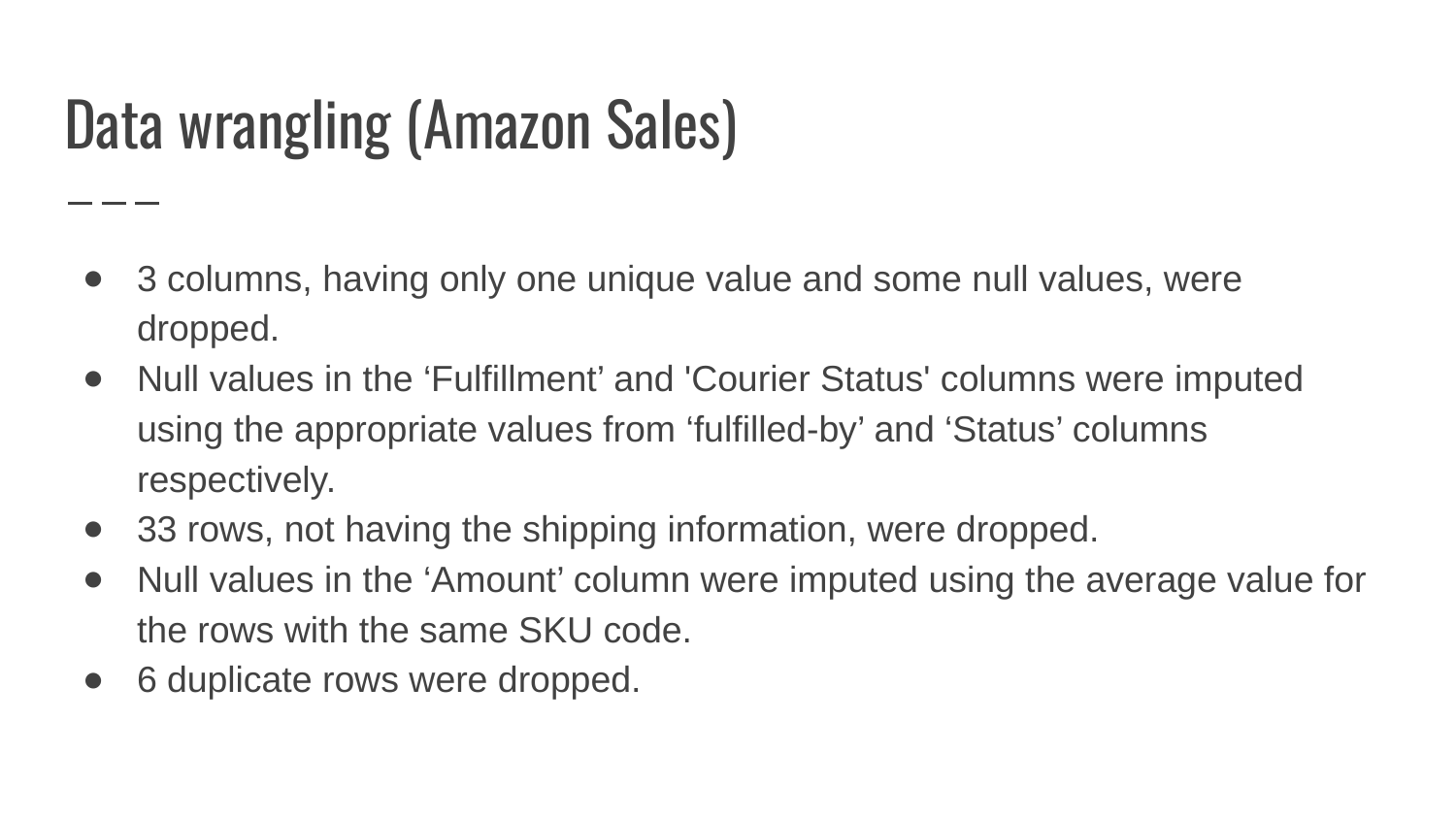

# Data wrangling (Amazon Sales)
3 columns, having only one unique value and some null values, were dropped.
Null values in the ‘Fulfillment’ and 'Courier Status' columns were imputed using the appropriate values from ‘fulfilled-by’ and ‘Status’ columns respectively.
33 rows, not having the shipping information, were dropped.
Null values in the ‘Amount’ column were imputed using the average value for the rows with the same SKU code.
6 duplicate rows were dropped.